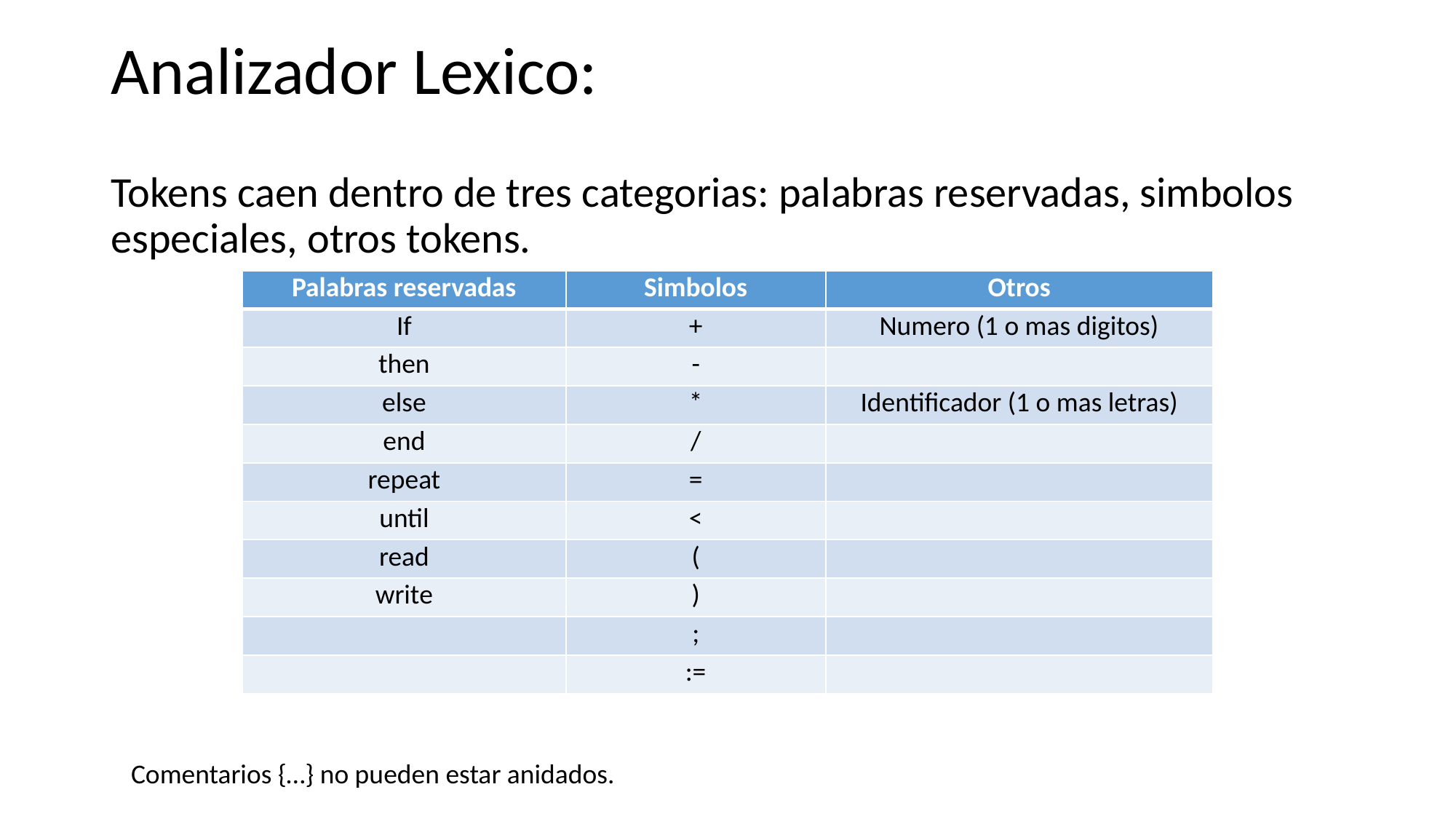

# Analizador Lexico:
Tokens caen dentro de tres categorias: palabras reservadas, simbolos especiales, otros tokens.

| Palabras reservadas | Simbolos | Otros |
| --- | --- | --- |
| If | + | Numero (1 o mas digitos) |
| then | - |  |
| else | \* | Identificador (1 o mas letras) |
| end | / |  |
| repeat | = |  |
| until | < |  |
| read | ( |  |
| write | ) |  |
|  | ; |  |
|  | := |  |
Comentarios {…} no pueden estar anidados.